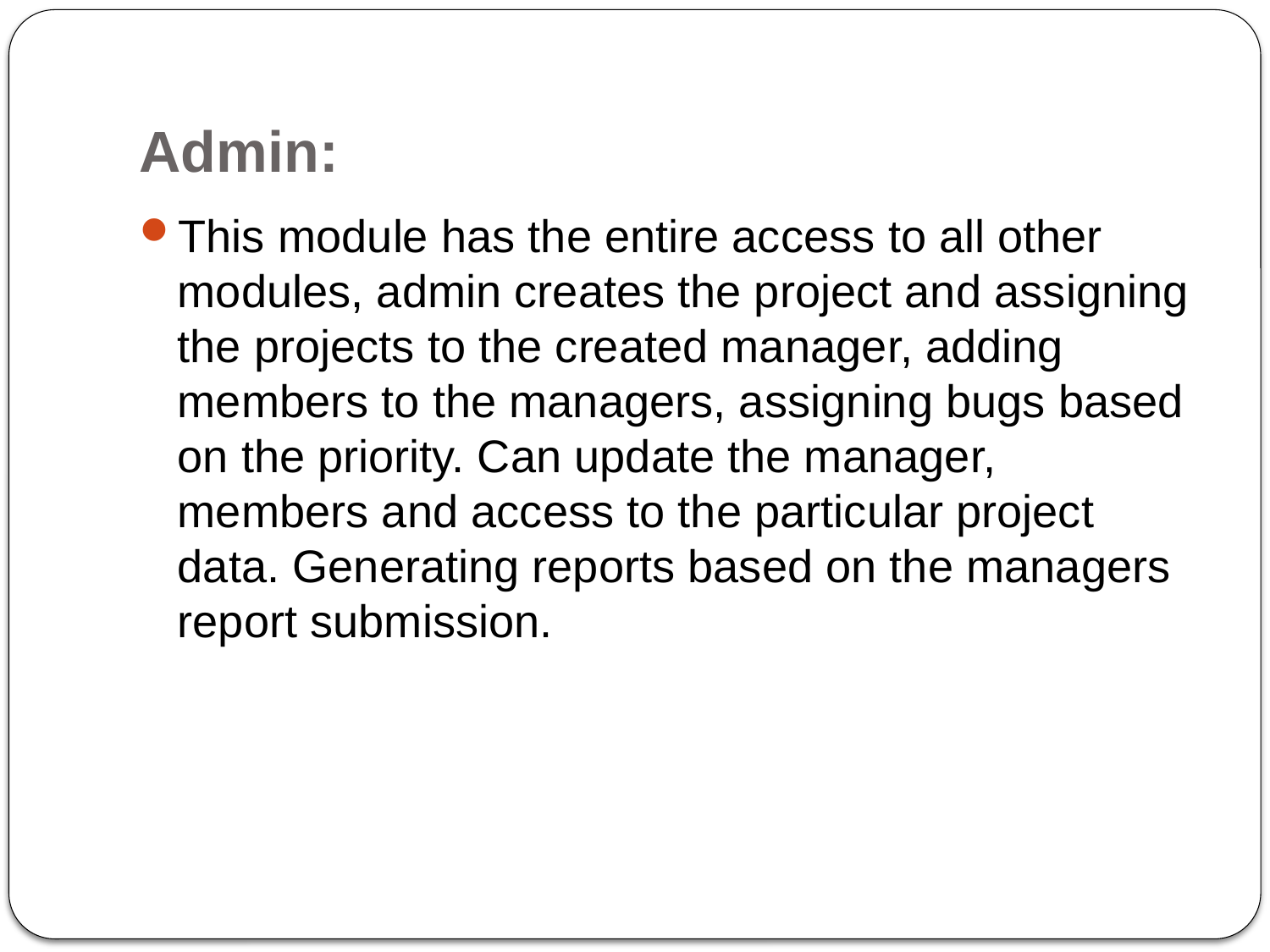

# Admin:
This module has the entire access to all other modules, admin creates the project and assigning the projects to the created manager, adding members to the managers, assigning bugs based on the priority. Can update the manager, members and access to the particular project data. Generating reports based on the managers report submission.